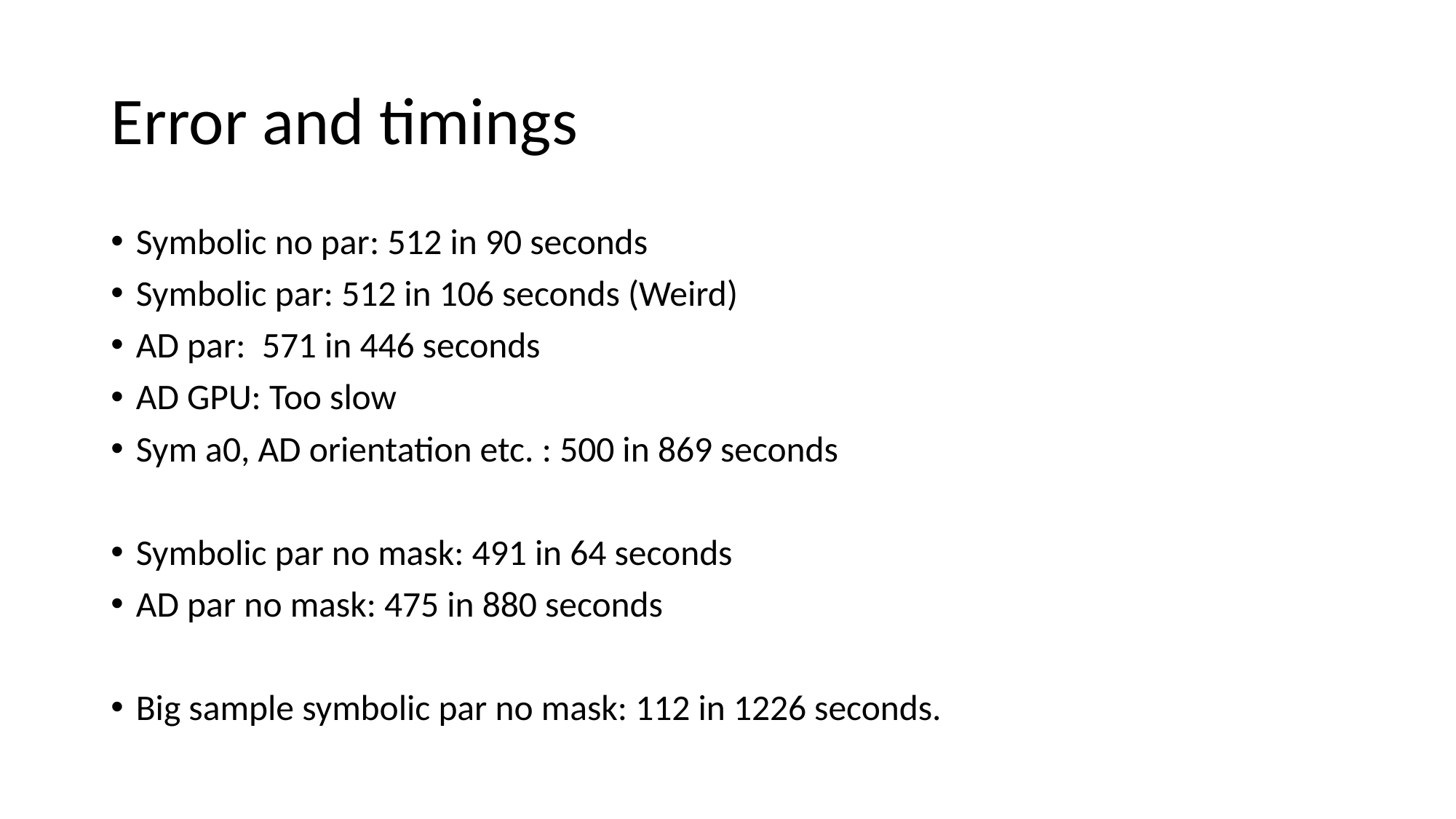

# Error and timings
Symbolic no par: 512 in 90 seconds
Symbolic par: 512 in 106 seconds (Weird)
AD par:  571 in 446 seconds
AD GPU: Too slow
Sym a0, AD orientation etc. : 500 in 869 seconds

Symbolic par no mask: 491 in 64 seconds
AD par no mask: 475 in 880 seconds

Big sample symbolic par no mask: 112 in 1226 seconds.